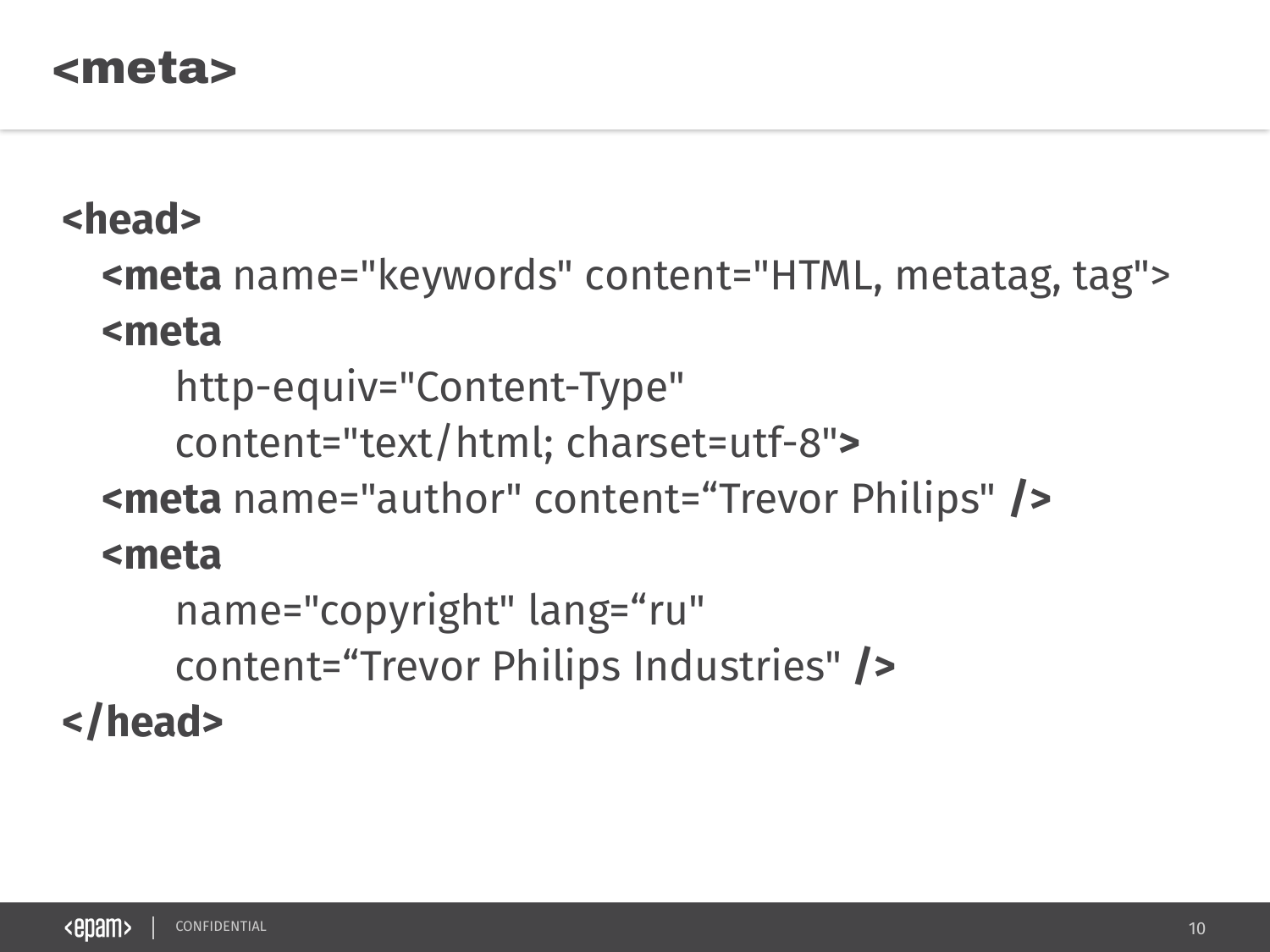

<meta>
<head>
    <meta name="keywords" content="HTML, metatag, tag">
    <meta
http-equiv="Content-Type"
content="text/html; charset=utf-8">
    <meta name="author" content=“Trevor Philips" />
    <meta
name="copyright" lang=“ru"
content=“Trevor Philips Industries" />
</head>